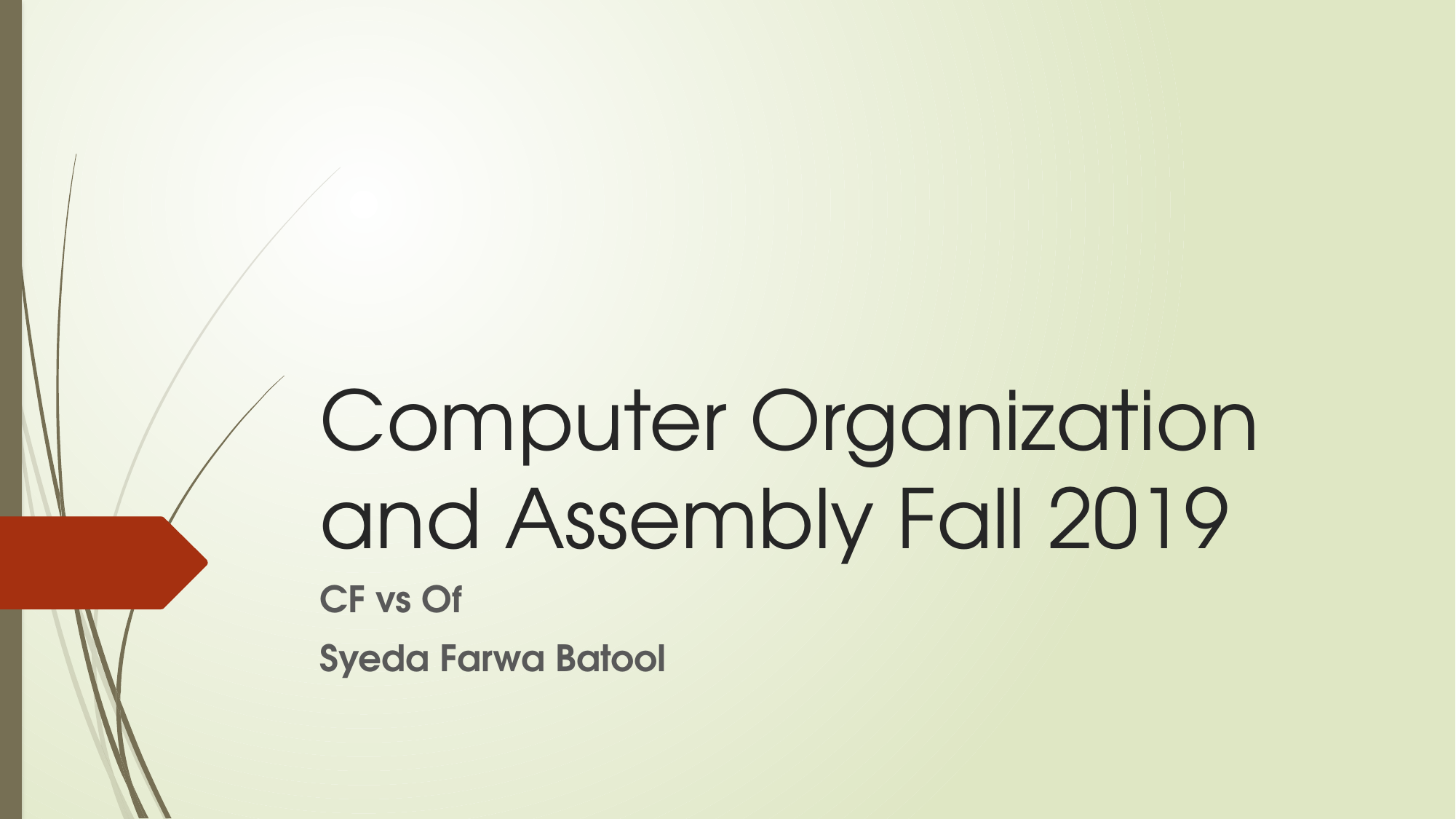

# Computer Organization and Assembly Fall 2019
CF vs Of
Syeda Farwa Batool